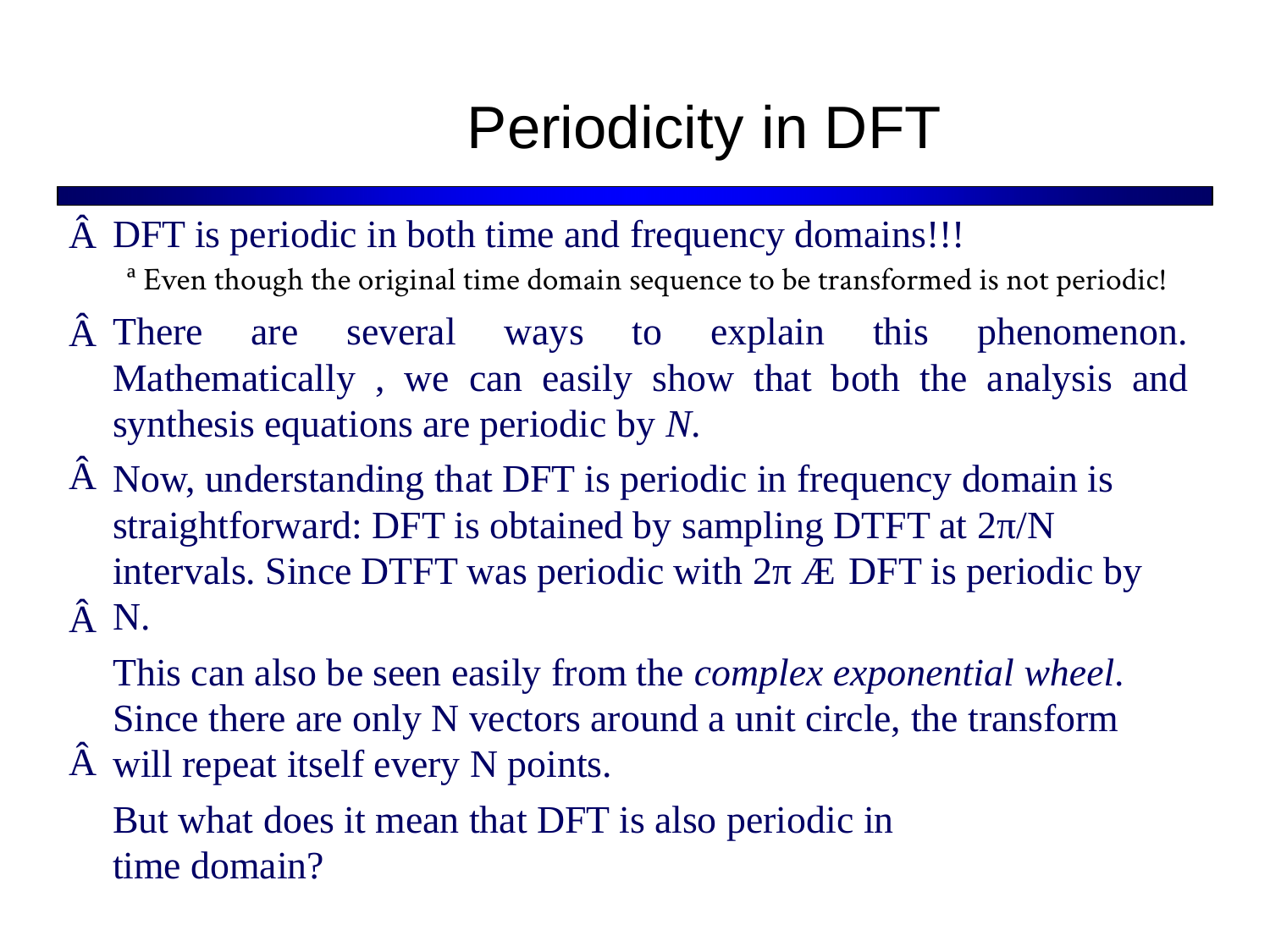

Periodicity in DFT

Â
DFT is periodic in both time and frequency domains!!!
ª Even though the original time domain sequence to be transformed is not periodic!
There are several ways to explain this phenomenon. Mathematically , we can easily show that both the analysis and synthesis equations are periodic by N.
Now, understanding that DFT is periodic in frequency domain is straightforward: DFT is obtained by sampling DTFT at 2π/N intervals. Since DTFT was periodic with 2π Æ DFT is periodic by N.
This can also be seen easily from the complex exponential wheel. Since there are only N vectors around a unit circle, the transform will repeat itself every N points.
But what does it mean that DFT is also periodic in time domain?
Â
Â
Â
Â